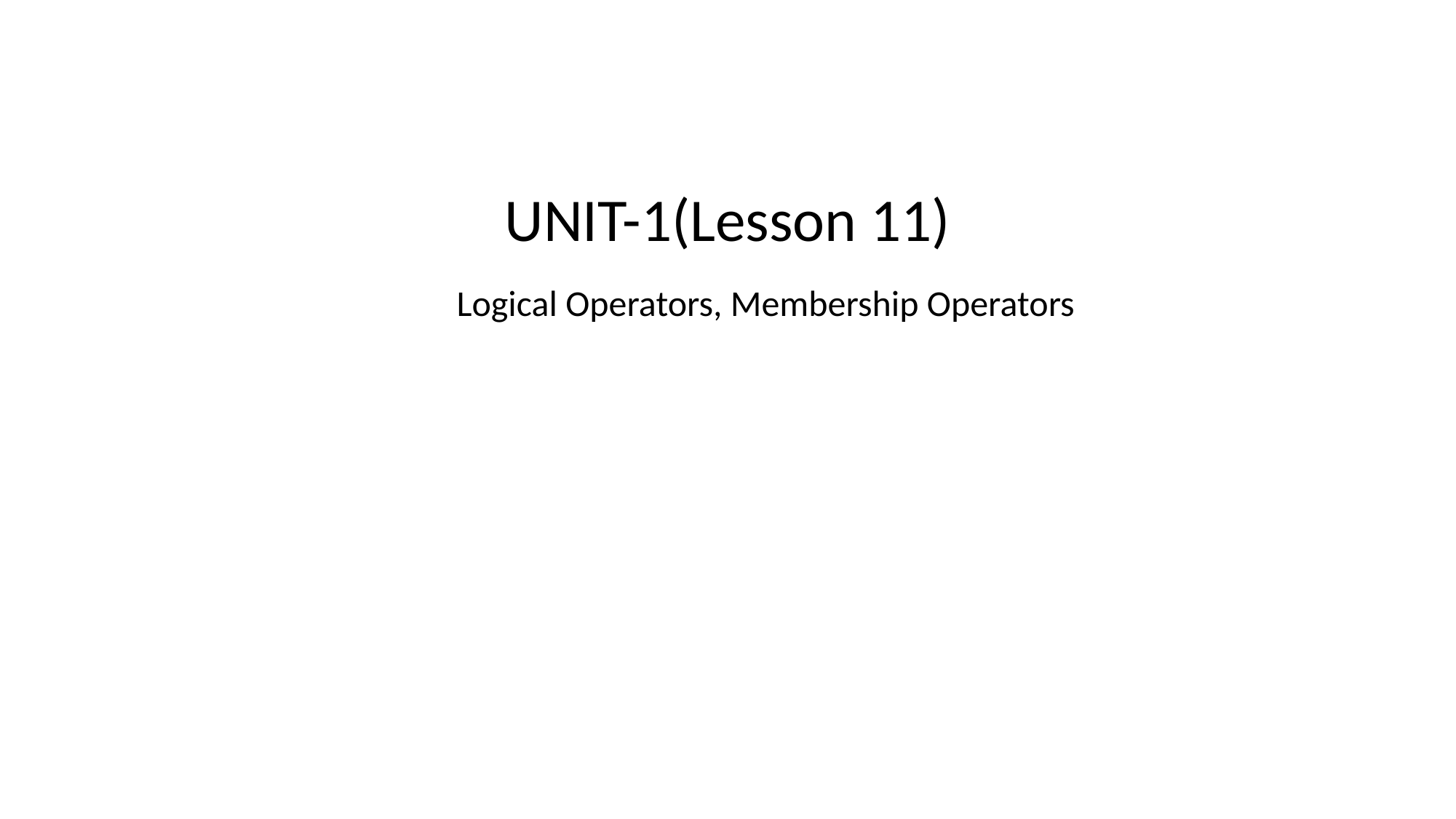

# UNIT-1(Lesson 11)
Logical Operators, Membership Operators